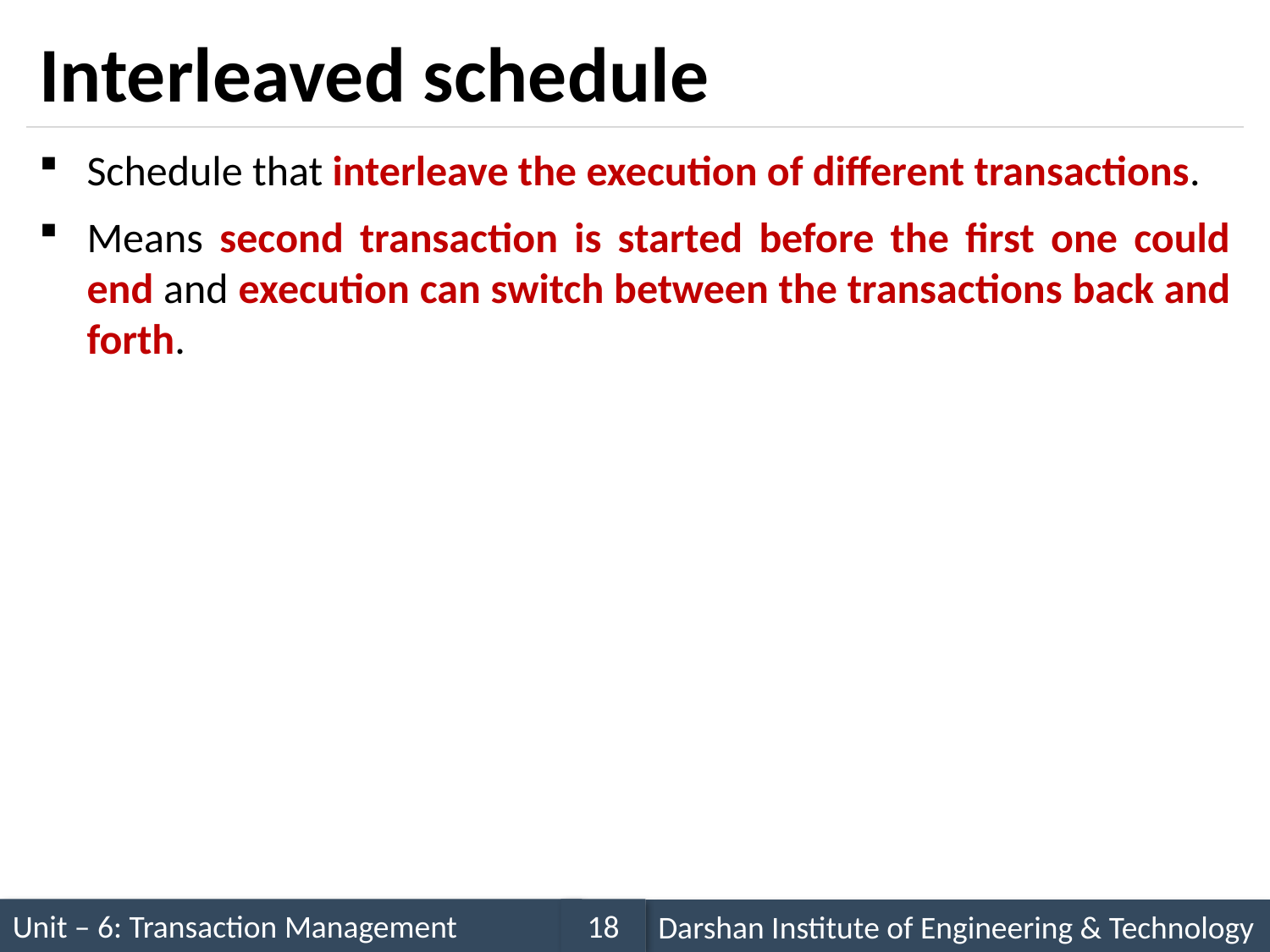

# Interleaved schedule
Schedule that interleave the execution of different transactions.
Means second transaction is started before the first one could end and execution can switch between the transactions back and forth.